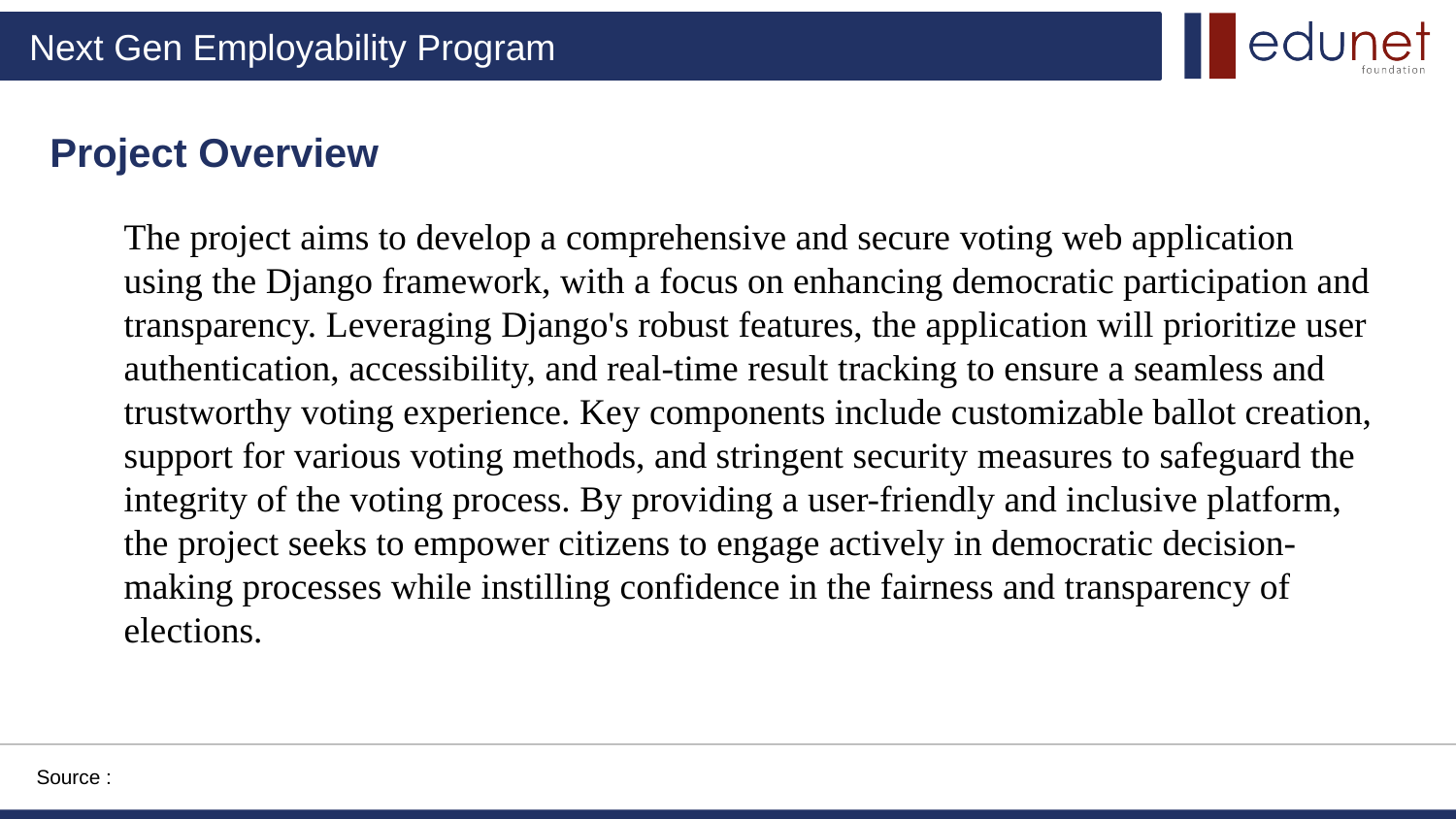

Project Overview
The project aims to develop a comprehensive and secure voting web application using the Django framework, with a focus on enhancing democratic participation and transparency. Leveraging Django's robust features, the application will prioritize user authentication, accessibility, and real-time result tracking to ensure a seamless and trustworthy voting experience. Key components include customizable ballot creation, support for various voting methods, and stringent security measures to safeguard the integrity of the voting process. By providing a user-friendly and inclusive platform, the project seeks to empower citizens to engage actively in democratic decision-making processes while instilling confidence in the fairness and transparency of elections.

Source :